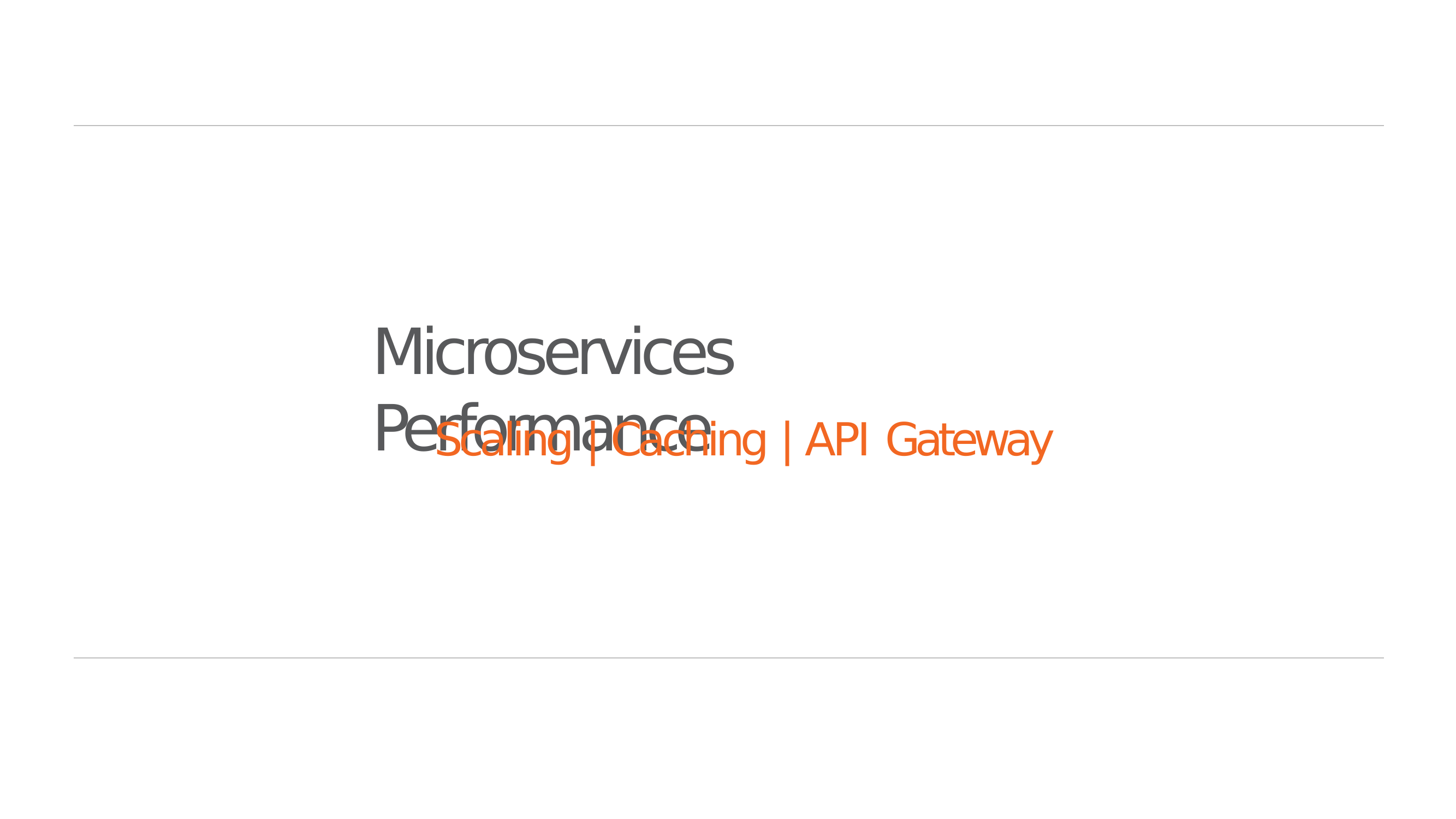

# Microservices Performance
Scaling | Caching | API Gateway